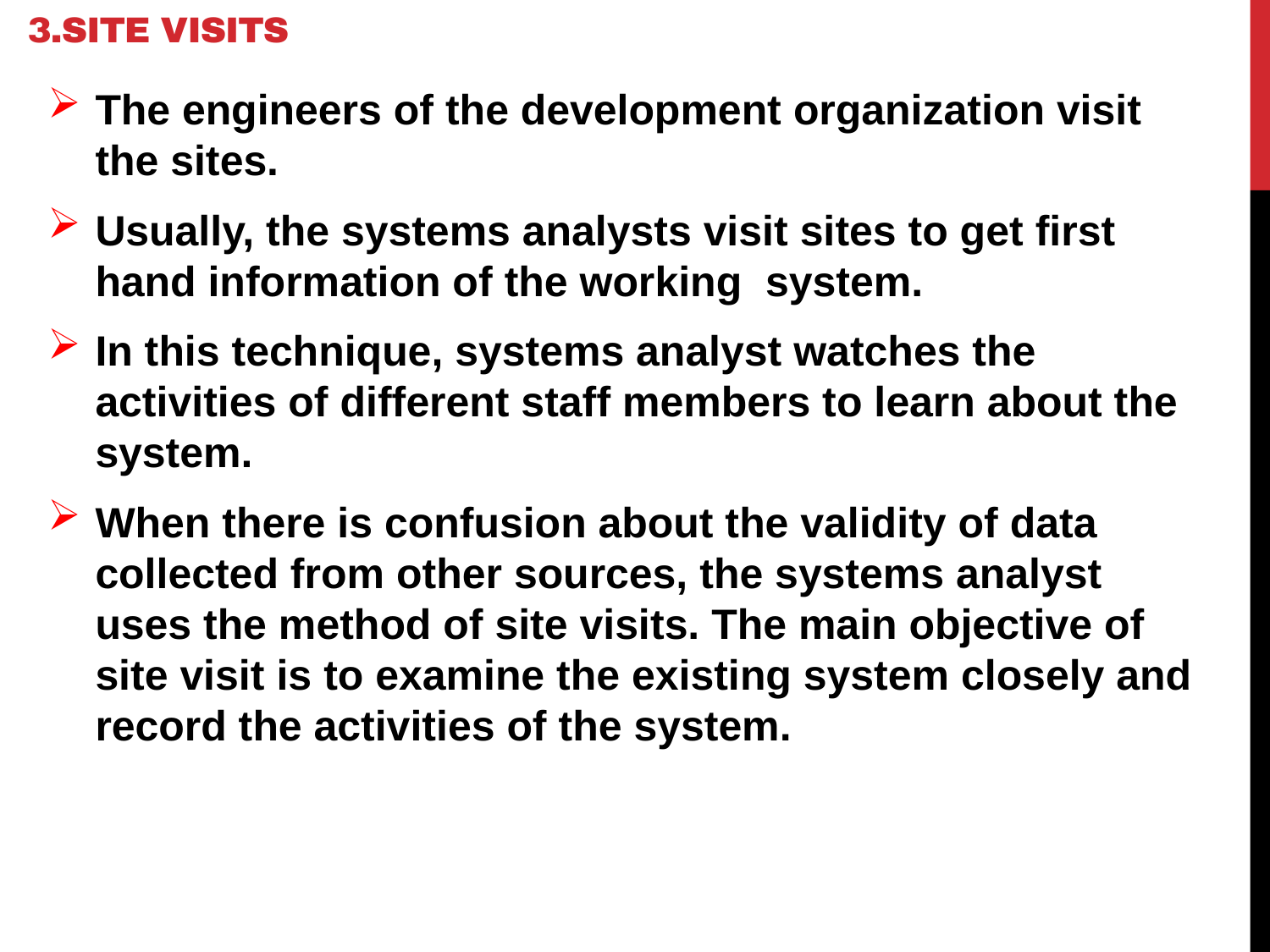

# 3.Site visits
The engineers of the development organization visit the sites.
Usually, the systems analysts visit sites to get first hand information of the working  system.
In this technique, systems analyst watches the activities of different staff members to learn about the system.
When there is confusion about the validity of data collected from other sources, the systems analyst uses the method of site visits. The main objective of site visit is to examine the existing system closely and record the activities of the system.